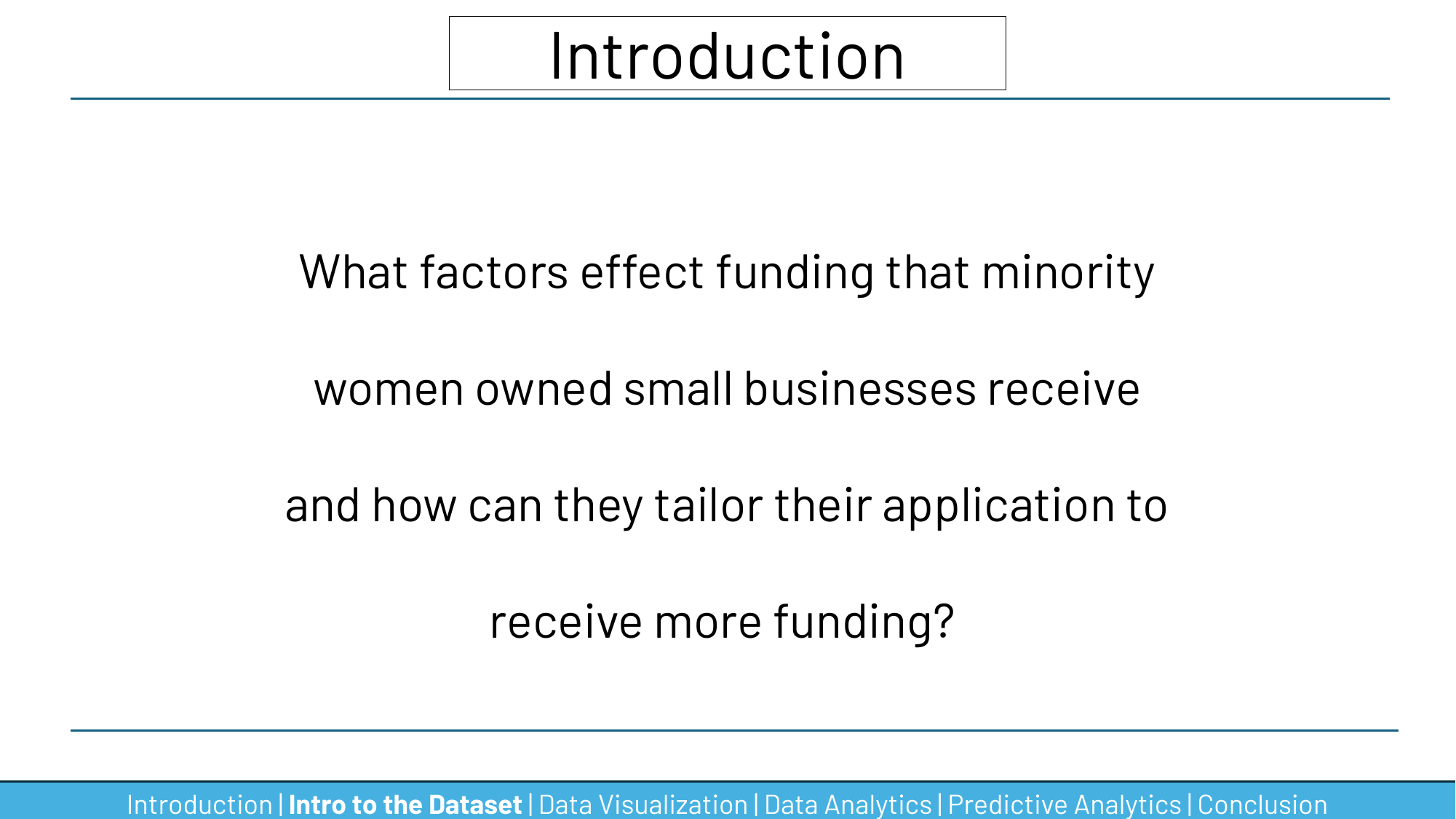

Introduction
What factors effect funding that minority women owned small businesses receive and how can they tailor their application to receive more funding?
Introduction | Intro to the Dataset | Data Visualization | Data Analytics | Predictive Analytics | Conclusion